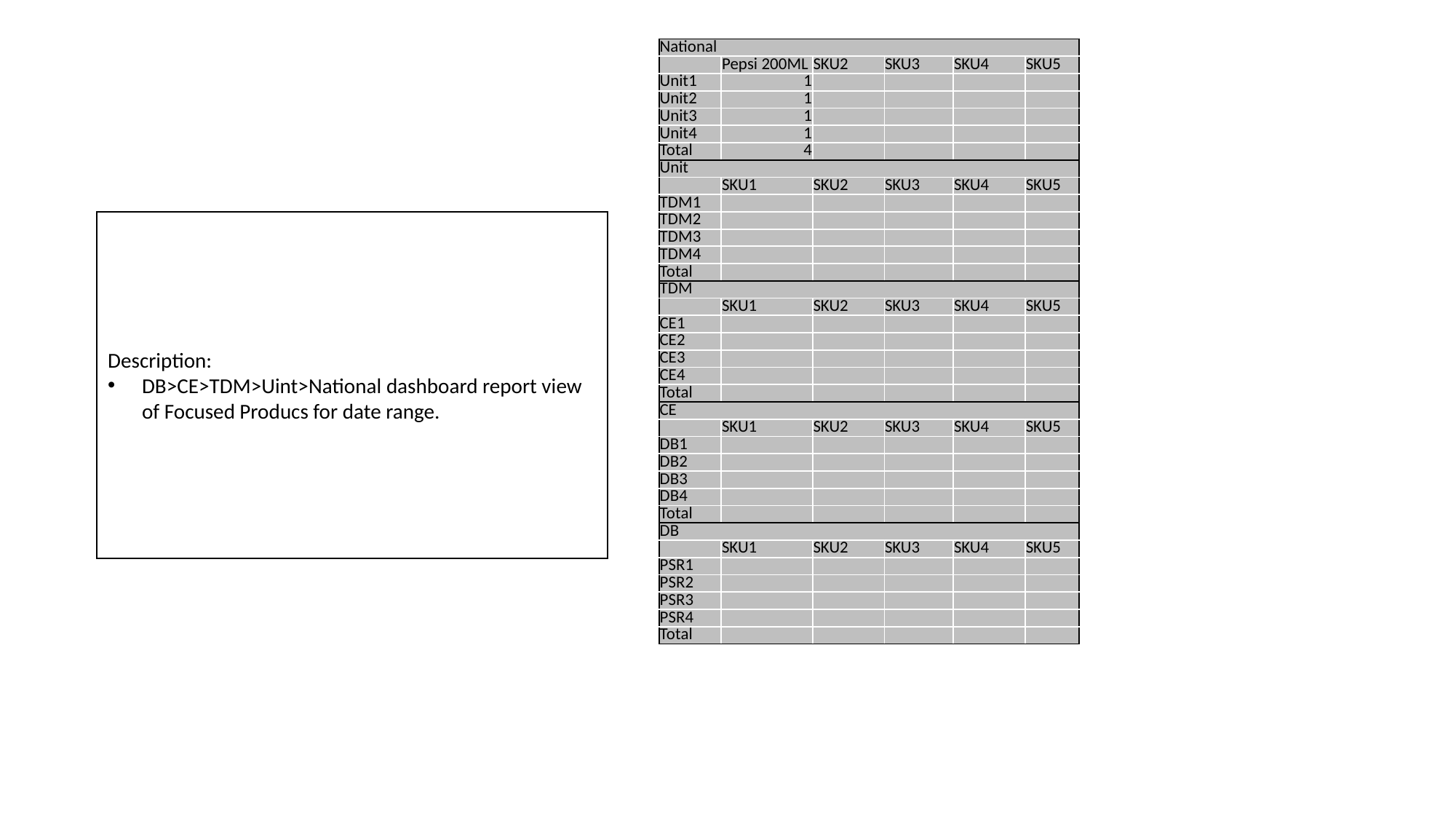

| National |  |  |  |  |  |
| --- | --- | --- | --- | --- | --- |
|  | Pepsi 200ML | SKU2 | SKU3 | SKU4 | SKU5 |
| Unit1 | 1 |  |  |  |  |
| Unit2 | 1 |  |  |  |  |
| Unit3 | 1 |  |  |  |  |
| Unit4 | 1 |  |  |  |  |
| Total | 4 |  |  |  |  |
| Unit |  |  |  |  |  |
|  | SKU1 | SKU2 | SKU3 | SKU4 | SKU5 |
| TDM1 |  |  |  |  |  |
| TDM2 |  |  |  |  |  |
| TDM3 |  |  |  |  |  |
| TDM4 |  |  |  |  |  |
| Total |  |  |  |  |  |
| TDM |  |  |  |  |  |
|  | SKU1 | SKU2 | SKU3 | SKU4 | SKU5 |
| CE1 |  |  |  |  |  |
| CE2 |  |  |  |  |  |
| CE3 |  |  |  |  |  |
| CE4 |  |  |  |  |  |
| Total |  |  |  |  |  |
| CE |  |  |  |  |  |
|  | SKU1 | SKU2 | SKU3 | SKU4 | SKU5 |
| DB1 |  |  |  |  |  |
| DB2 |  |  |  |  |  |
| DB3 |  |  |  |  |  |
| DB4 |  |  |  |  |  |
| Total |  |  |  |  |  |
| DB |  |  |  |  |  |
|  | SKU1 | SKU2 | SKU3 | SKU4 | SKU5 |
| PSR1 |  |  |  |  |  |
| PSR2 |  |  |  |  |  |
| PSR3 |  |  |  |  |  |
| PSR4 |  |  |  |  |  |
| Total |  |  |  |  |  |
Description:
DB>CE>TDM>Uint>National dashboard report view of Focused Producs for date range.